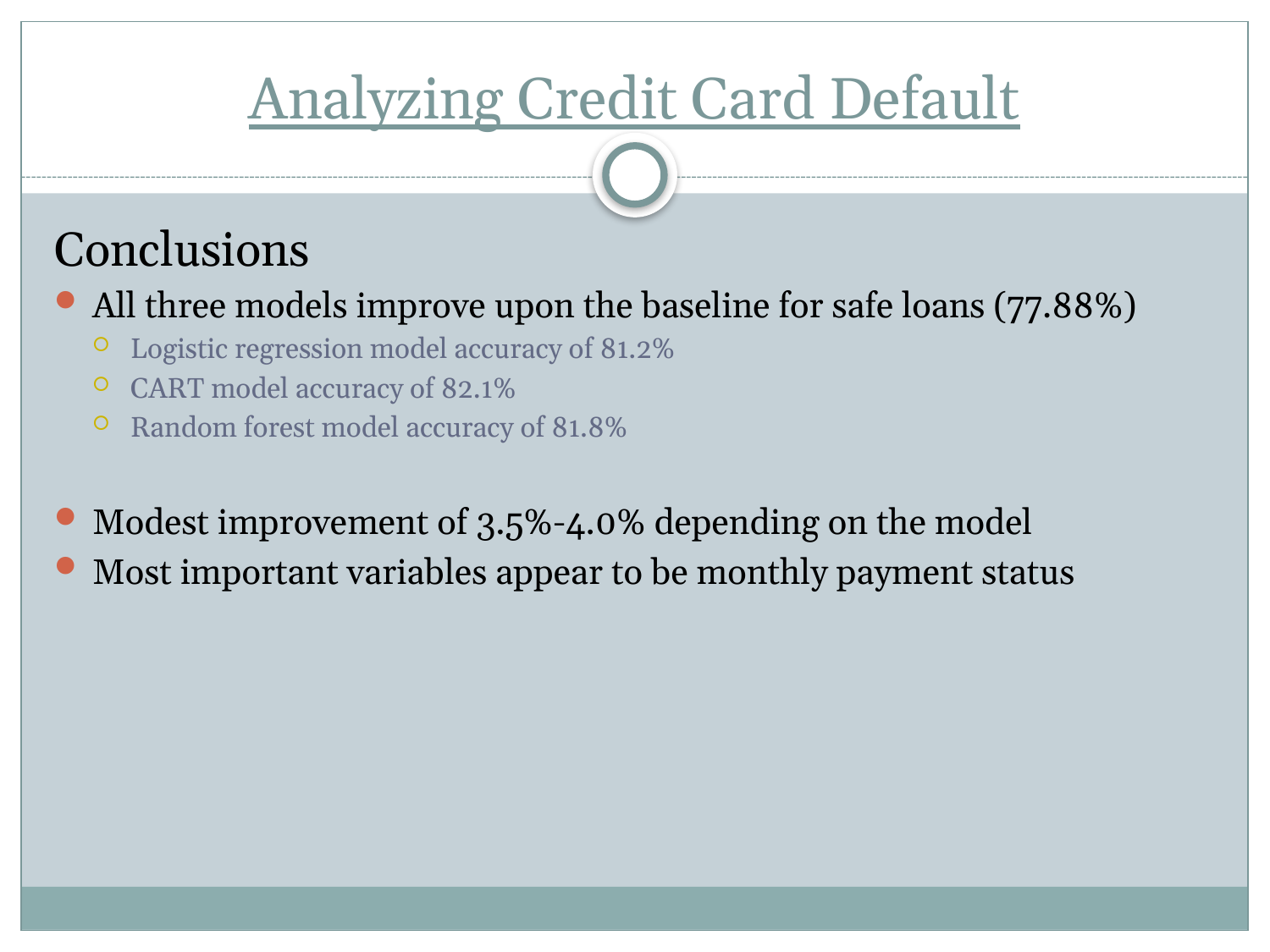

# Analyzing Credit Card Default
Conclusions
All three models improve upon the baseline for safe loans (77.88%)
Logistic regression model accuracy of 81.2%
CART model accuracy of 82.1%
Random forest model accuracy of 81.8%

Modest improvement of 3.5%-4.0% depending on the model
Most important variables appear to be monthly payment status